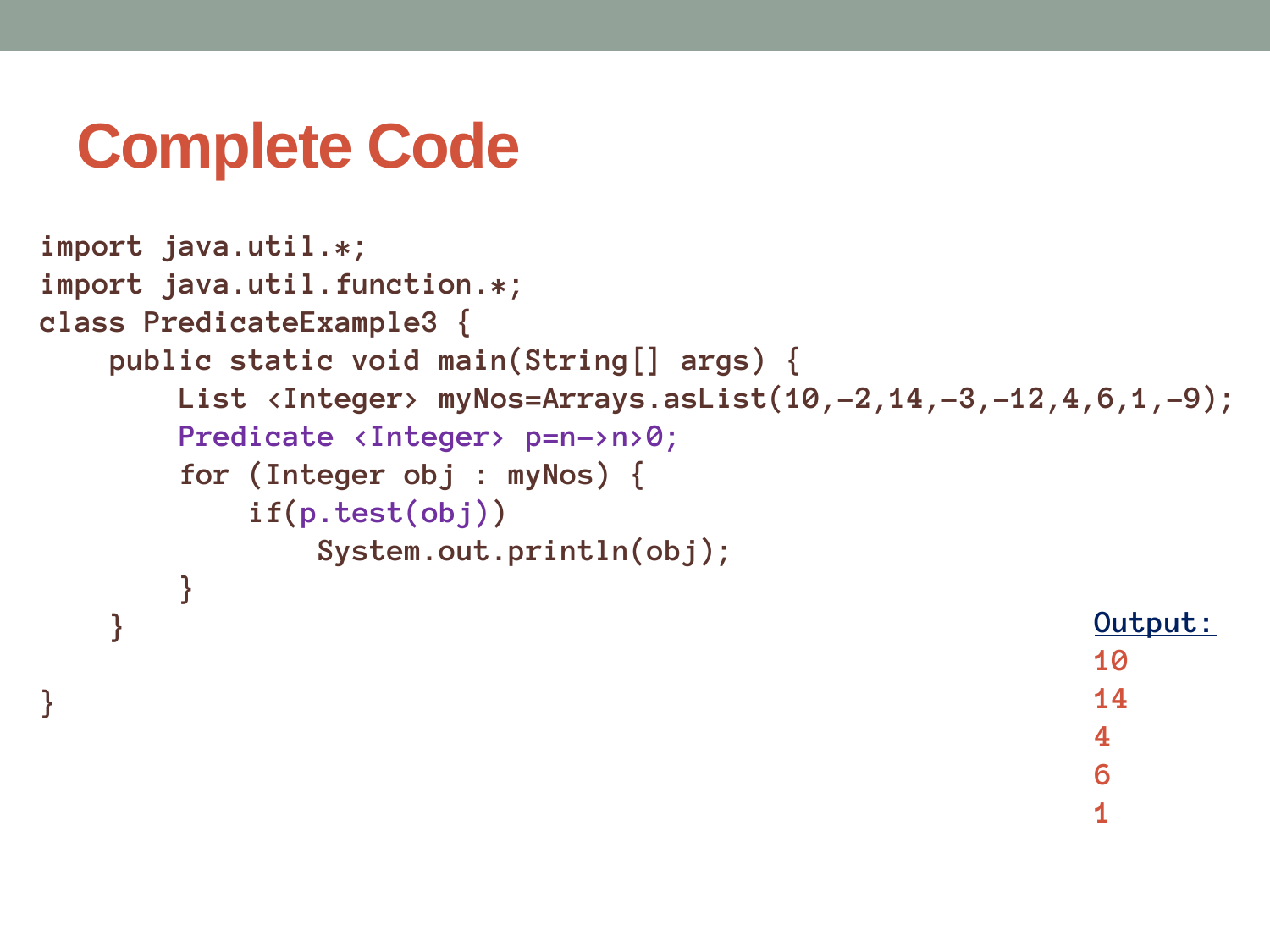

# Complete Code

import java.util.*;
import java.util.function.*;
class PredicateExample3 {
    public static void main(String[] args) {
        List <Integer> myNos=Arrays.asList(10,-2,14,-3,-12,4,6,1,-9);
        Predicate <Integer> p=n->n>0;
        for (Integer obj : myNos) {
            if(p.test(obj))
                System.out.println(obj);
        }
    }

}

Output:
10
14
4
6
1